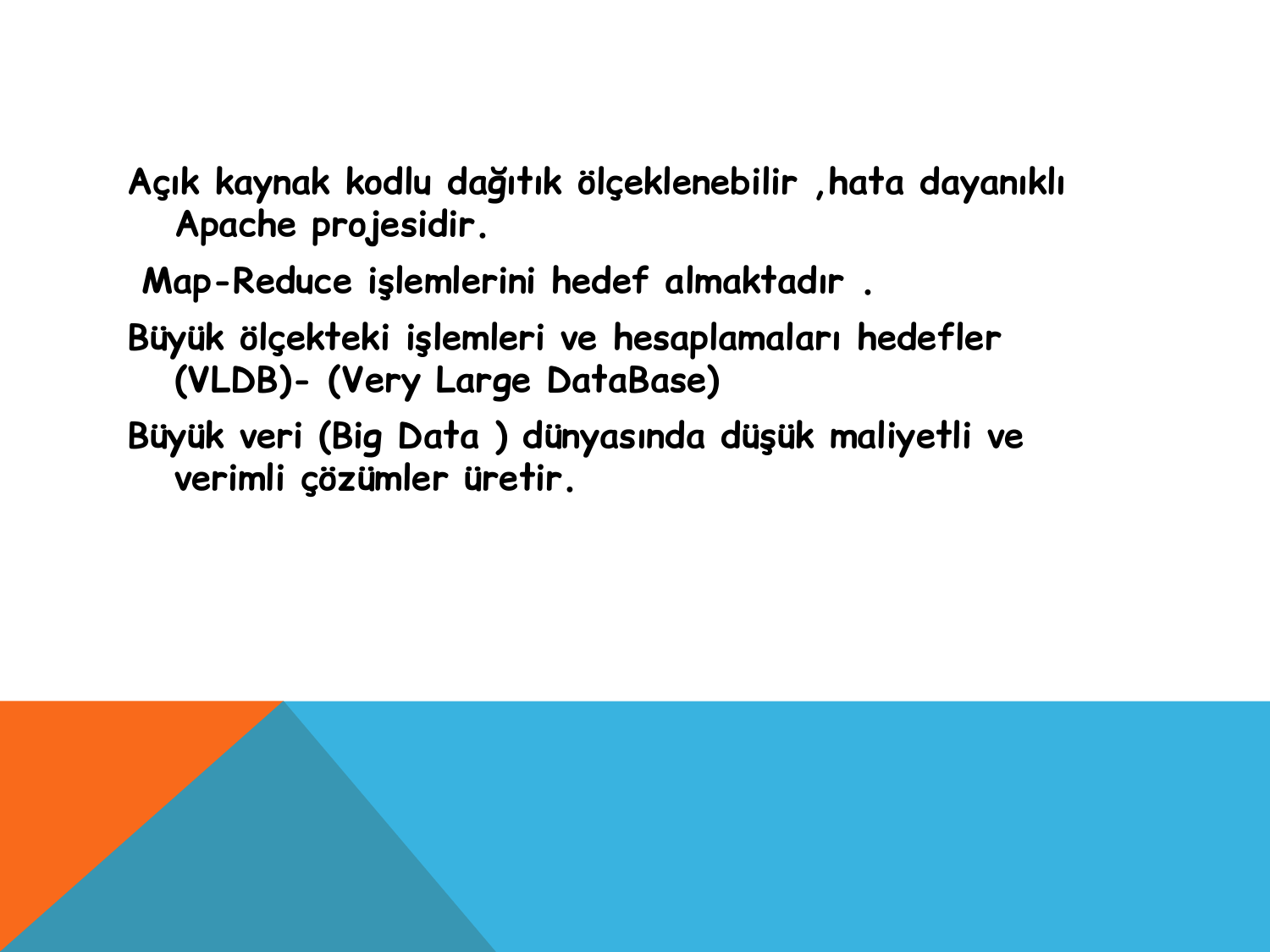

Açık kaynak kodlu dağıtık ölçeklenebilir ,hata dayanıklı Apache projesidir.
 Map-Reduce işlemlerini hedef almaktadır .
Büyük ölçekteki işlemleri ve hesaplamaları hedefler (VLDB)- (Very Large DataBase)
Büyük veri (Big Data ) dünyasında düşük maliyetli ve verimli çözümler üretir.